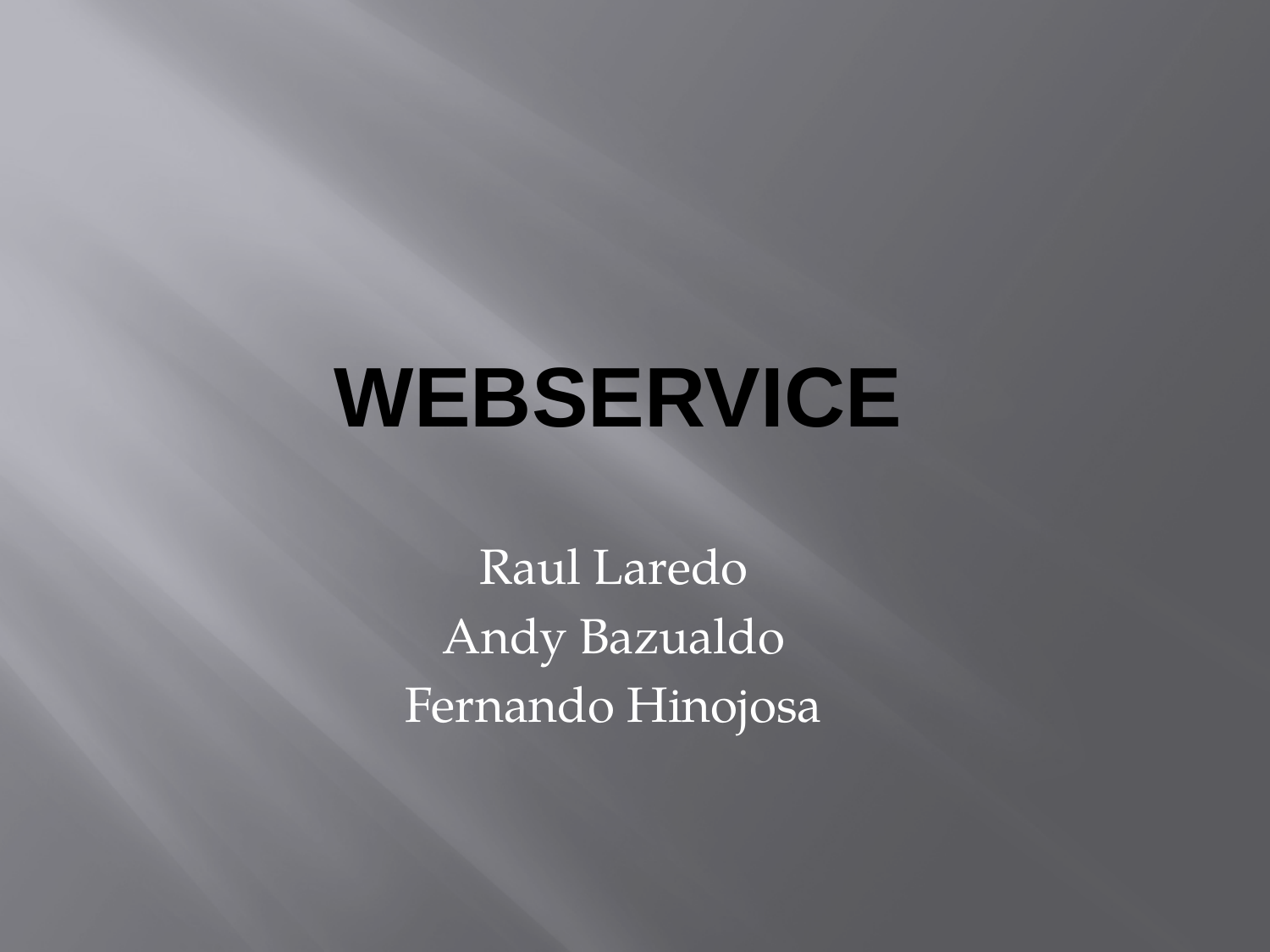

# WebService
Raul Laredo
Andy Bazualdo
Fernando Hinojosa